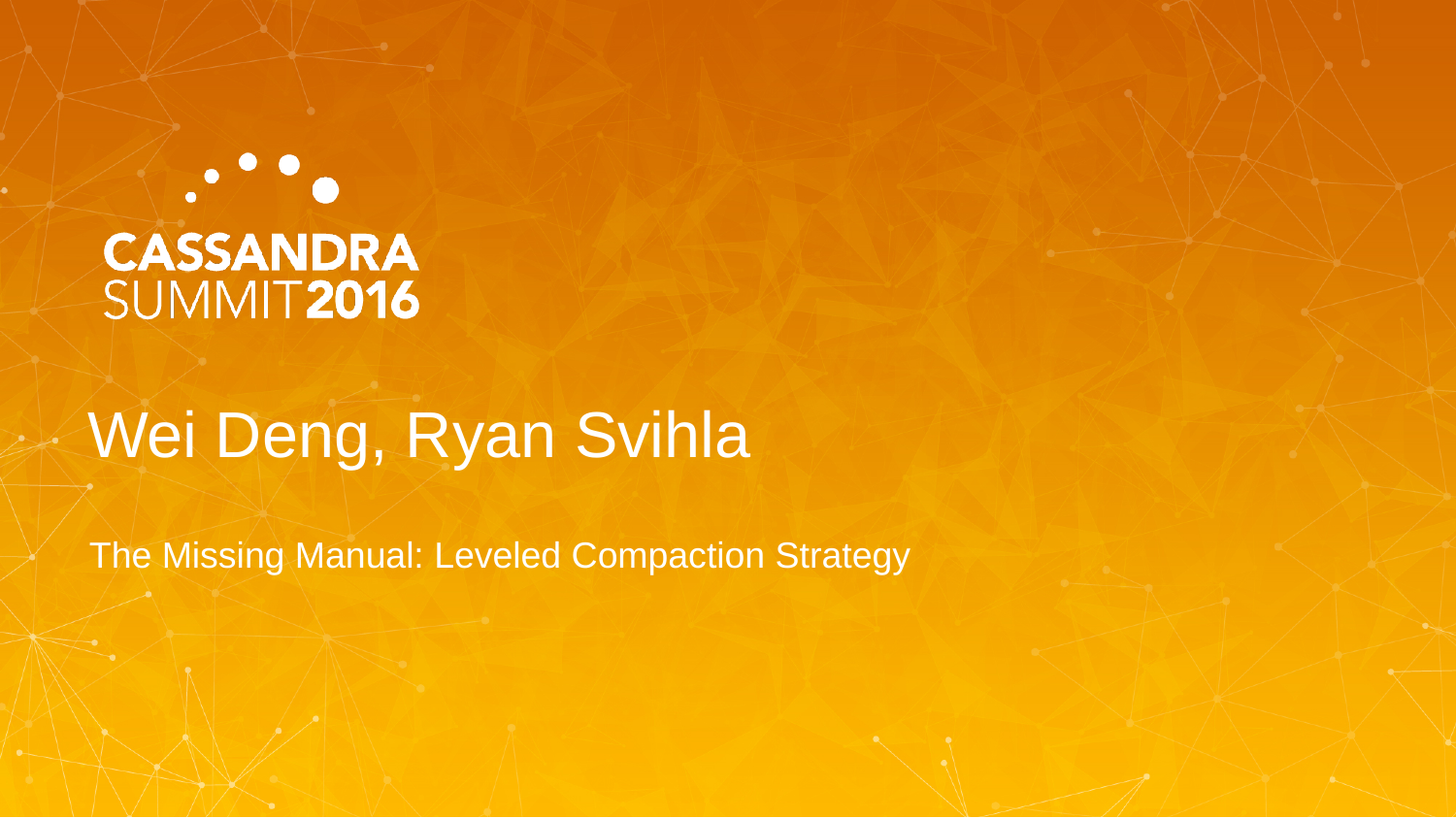

# Wei Deng, Ryan Svihla
The Missing Manual: Leveled Compaction Strategy